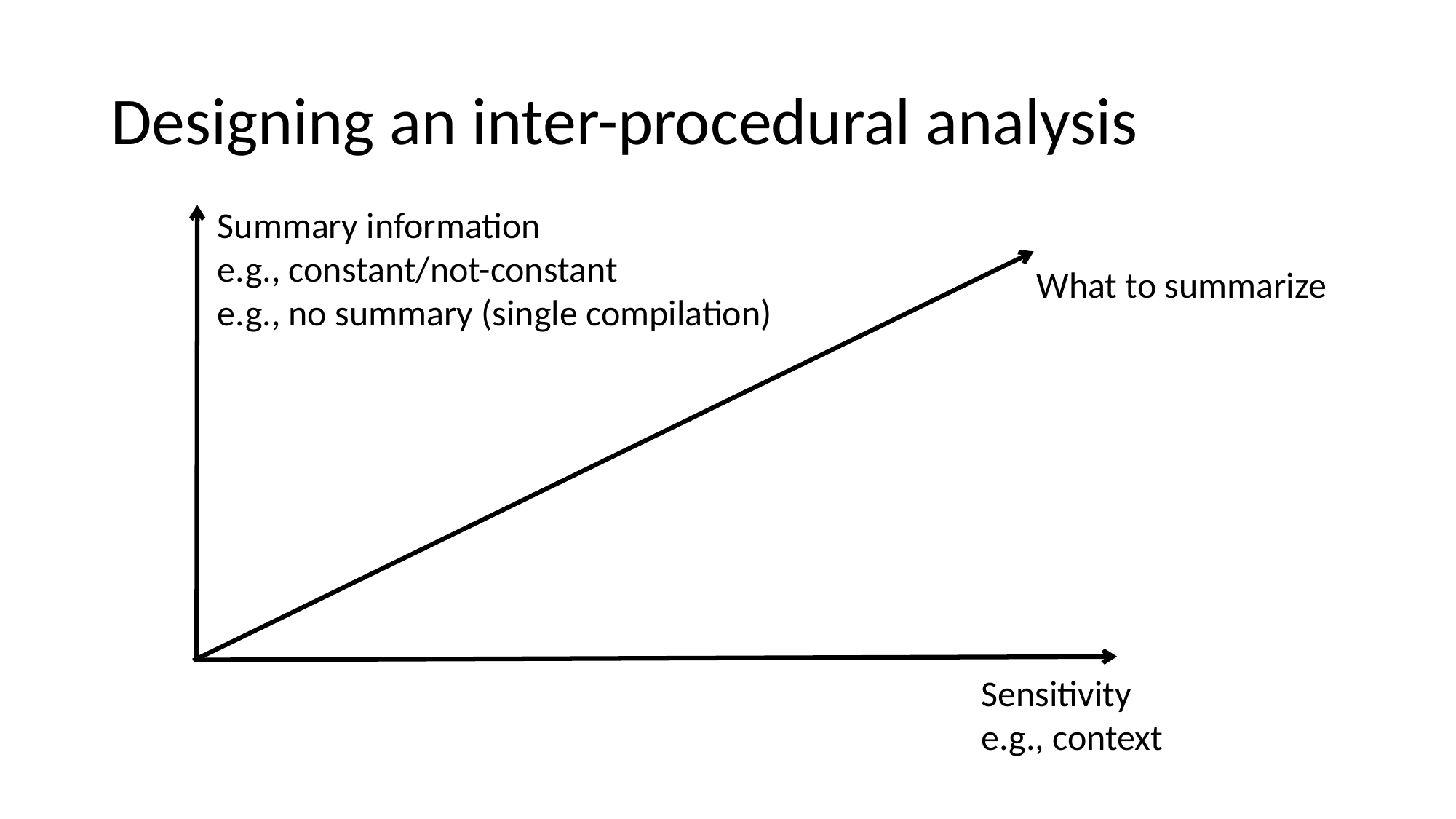

# Designing an inter-procedural analysis
Summary information
e.g., constant/not-constant
e.g., no summary (single compilation)
What to summarize
Sensitivity
e.g., context